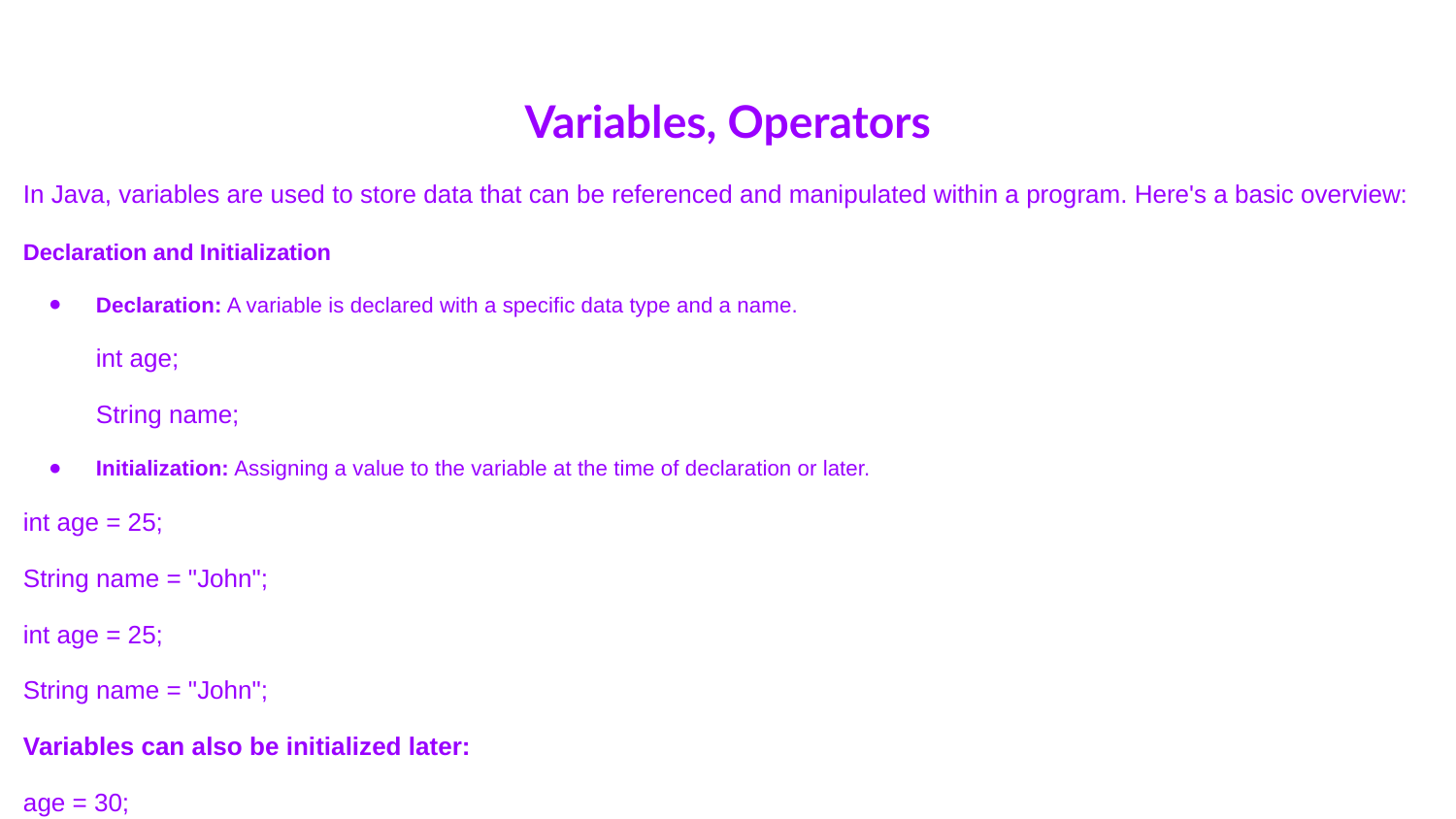

# Variables, Operators
In Java, variables are used to store data that can be referenced and manipulated within a program. Here's a basic overview:
Declaration and Initialization
Declaration: A variable is declared with a specific data type and a name.
int age;
String name;
Initialization: Assigning a value to the variable at the time of declaration or later.
int age = 25;
String name = "John";
int age = 25;
String name = "John";
Variables can also be initialized later:
age = 30;